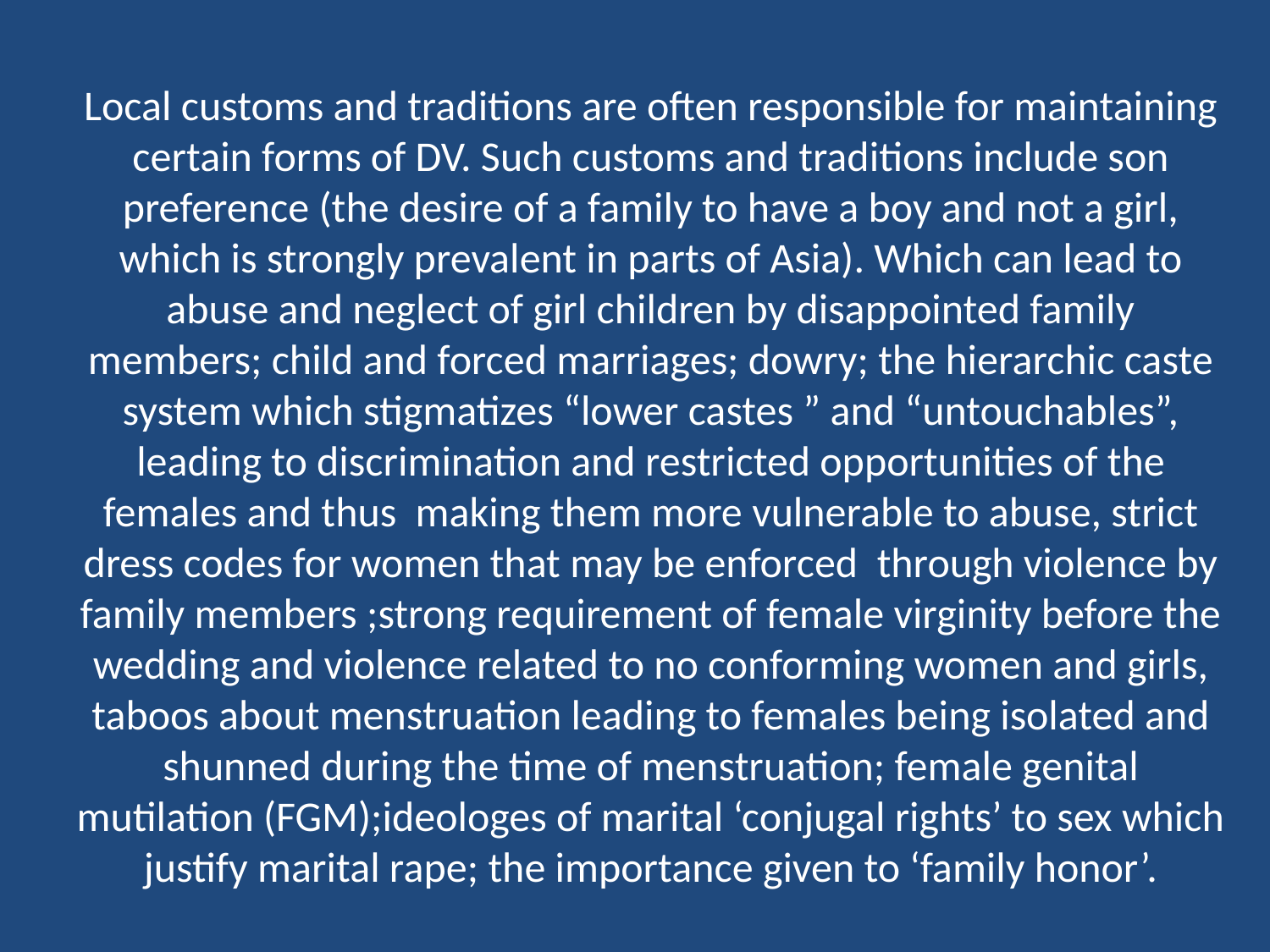

# Local customs and traditions are often responsible for maintaining certain forms of DV. Such customs and traditions include son preference (the desire of a family to have a boy and not a girl, which is strongly prevalent in parts of Asia). Which can lead to abuse and neglect of girl children by disappointed family members; child and forced marriages; dowry; the hierarchic caste system which stigmatizes “lower castes ” and “untouchables”, leading to discrimination and restricted opportunities of the females and thus  making them more vulnerable to abuse, strict dress codes for women that may be enforced  through violence by family members ;strong requirement of female virginity before the wedding and violence related to no conforming women and girls, taboos about menstruation leading to females being isolated and shunned during the time of menstruation; female genital mutilation (FGM);ideologes of marital ‘conjugal rights’ to sex which justify marital rape; the importance given to ‘family honor’.